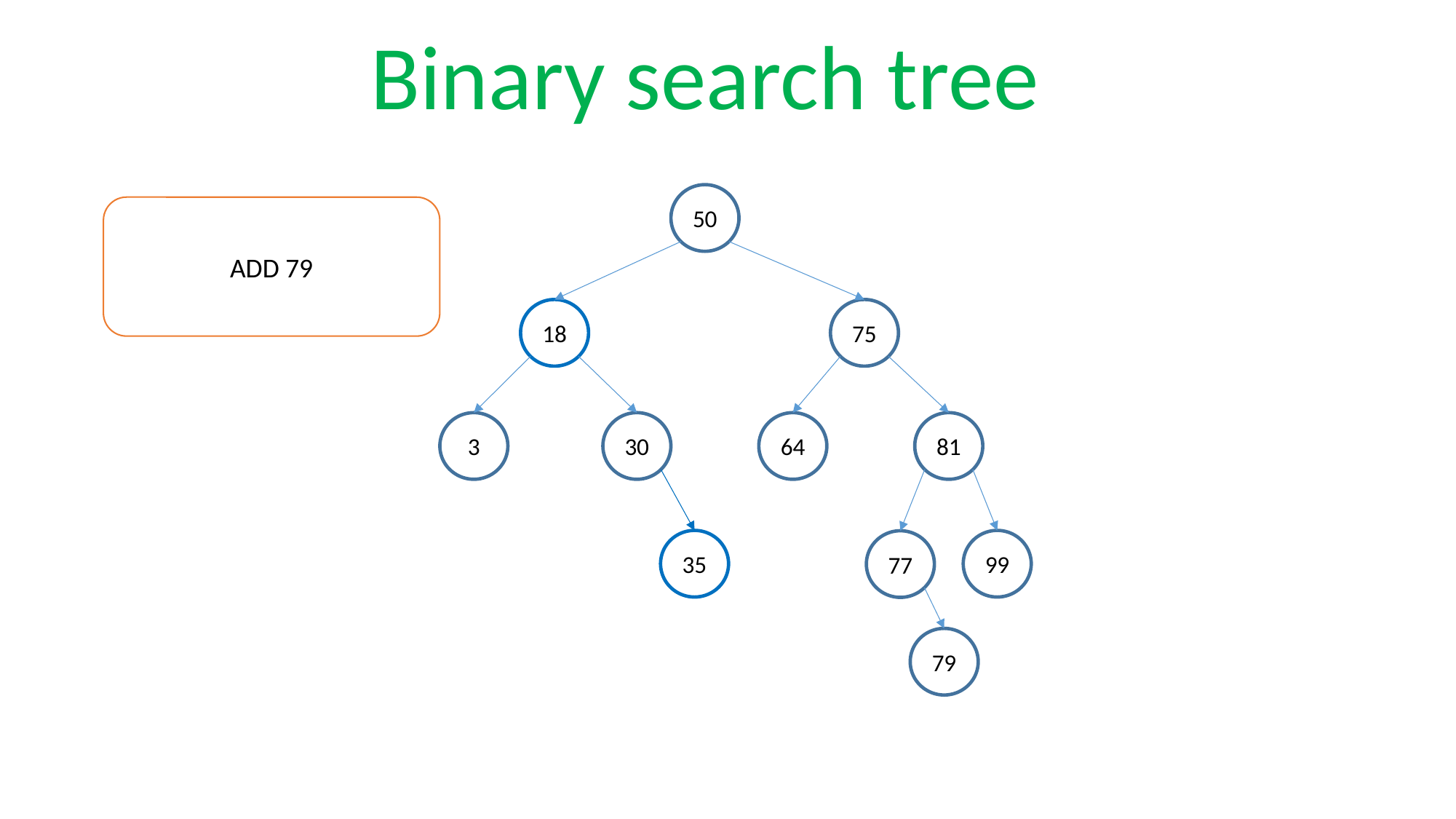

# Binary search tree

50
ADD 79
18
75
3
30
64
81
35
99
77
79